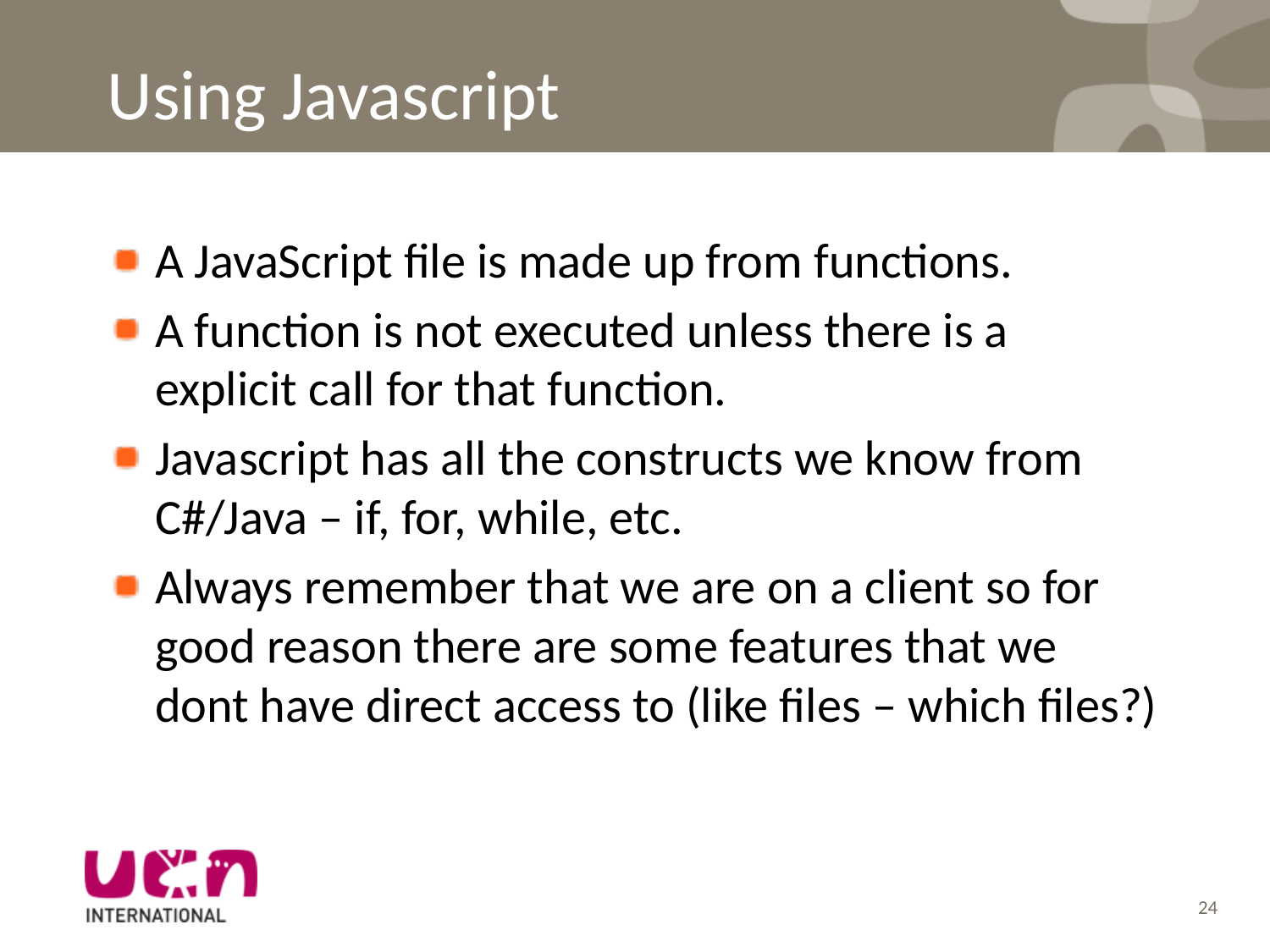

# Using Javascript
A JavaScript file is made up from functions.
A function is not executed unless there is a explicit call for that function.
Javascript has all the constructs we know from C#/Java – if, for, while, etc.
Always remember that we are on a client so for good reason there are some features that we dont have direct access to (like files – which files?)

24